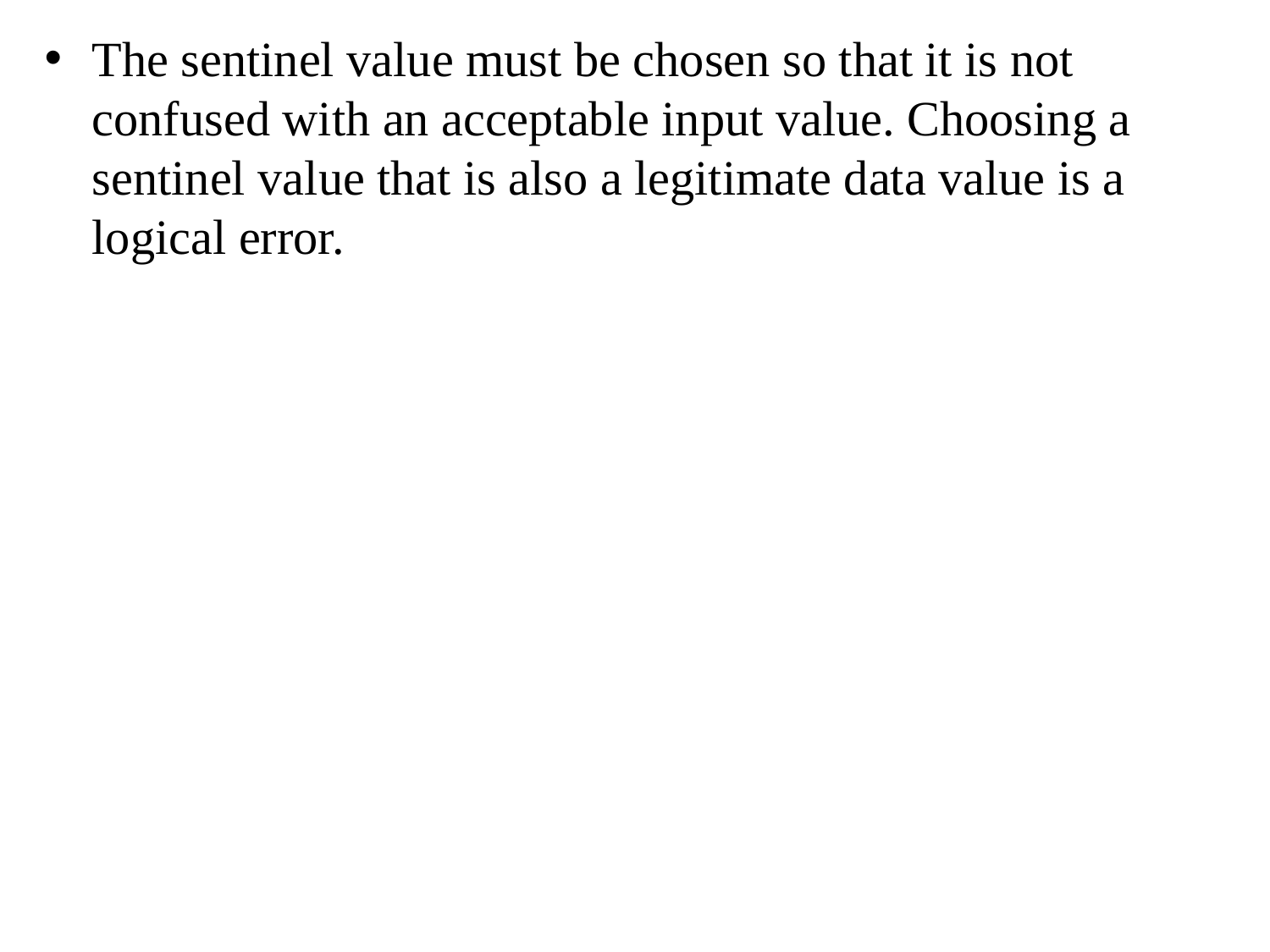

The sentinel value must be chosen so that it is not confused with an acceptable input value. Choosing a sentinel value that is also a legitimate data value is a logical error.